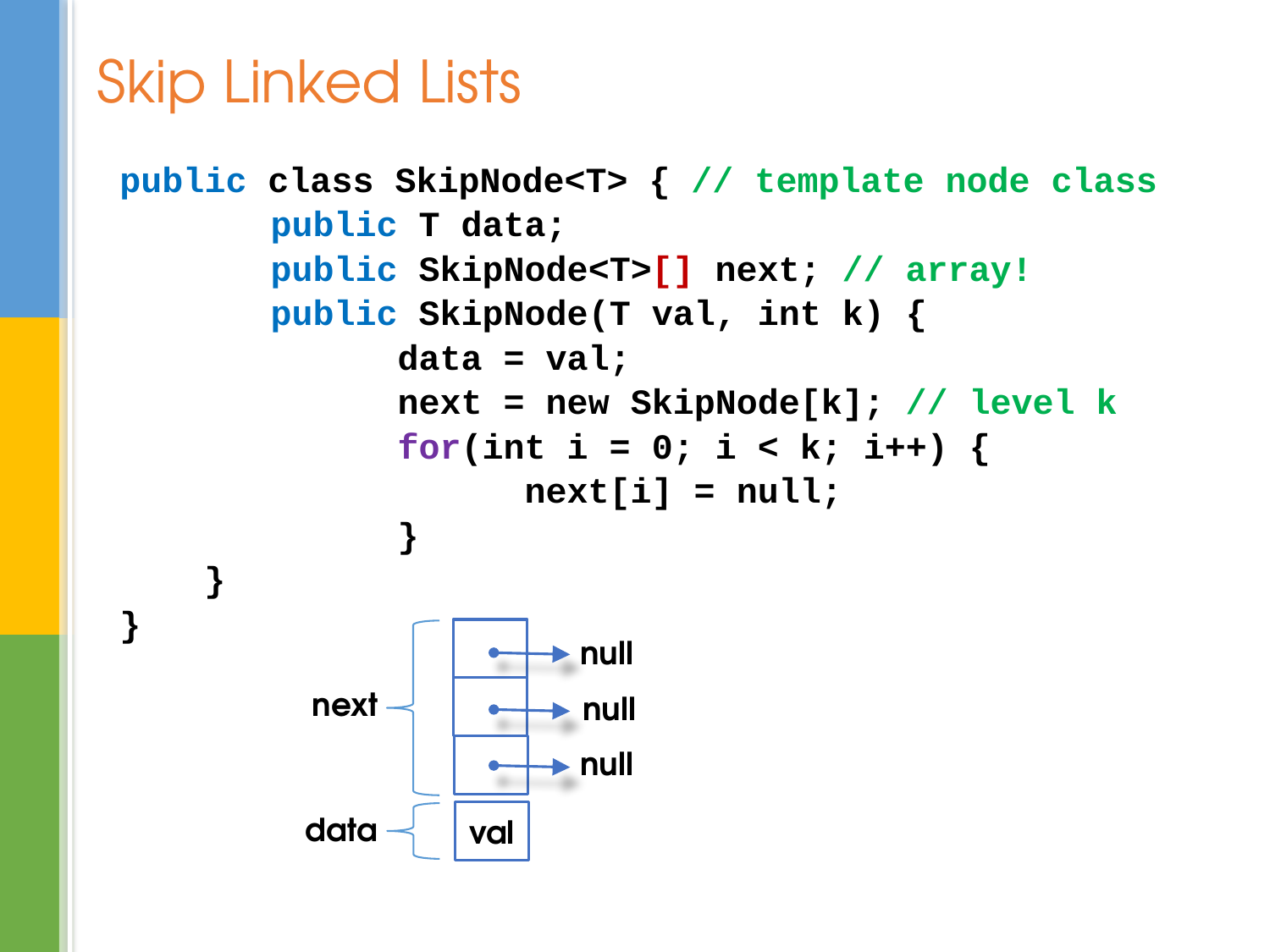

# Skip Linked Lists
public class SkipNode<T> { // template node class
		public T data;
		public SkipNode<T>[] next; // array!
		public SkipNode(T val, int k) {
			data = val;
			next = new SkipNode[k]; // level k
			for(int i = 0; i < k; i++) {
				next[i] = null;
			}
    }
}

null

next
null

null
val
data